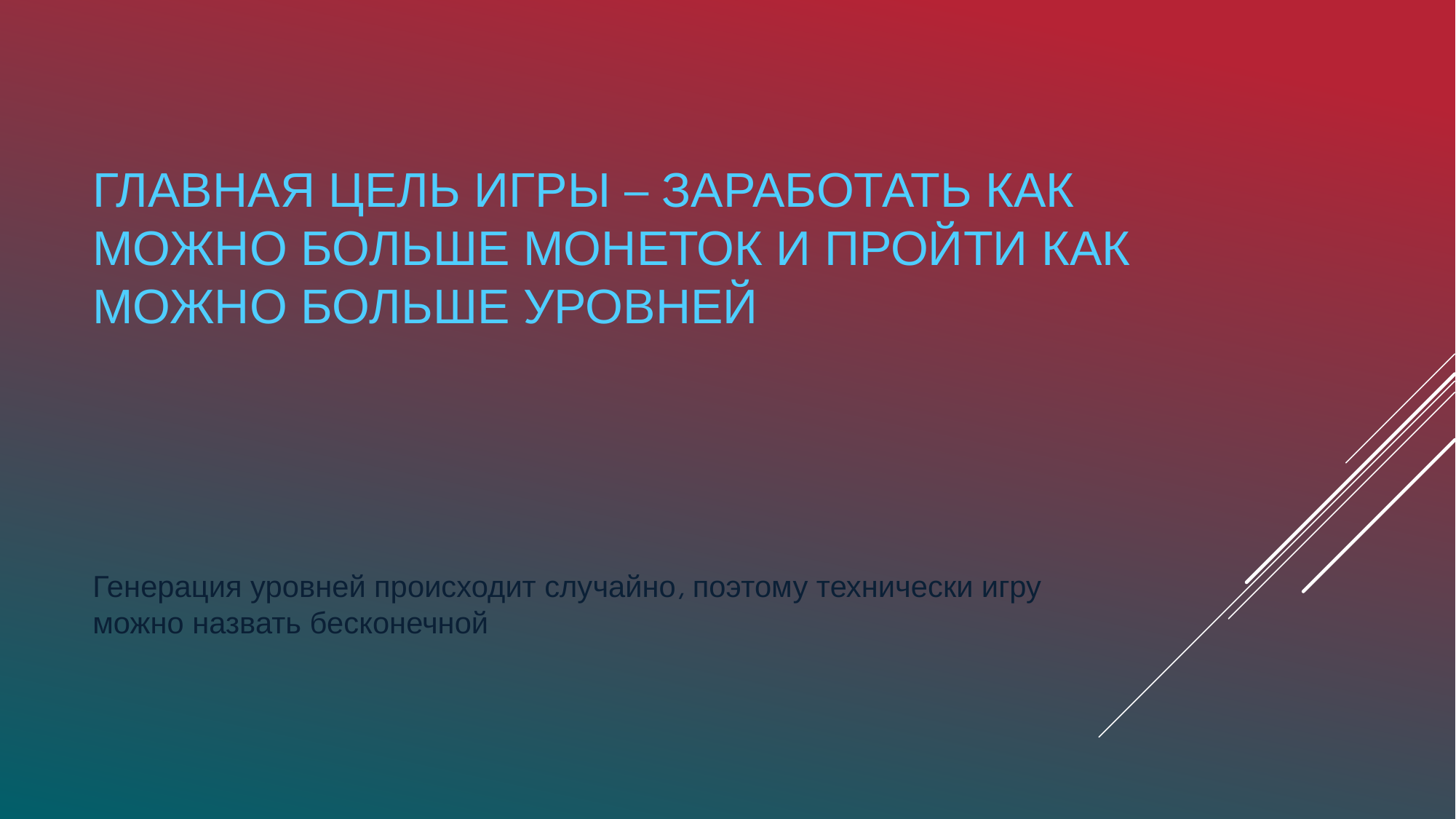

# Главная цель игры – заработать как можно больше монеток и пройти как можно больше уровней
Генерация уровней происходит случайно, поэтому технически игру можно назвать бесконечной